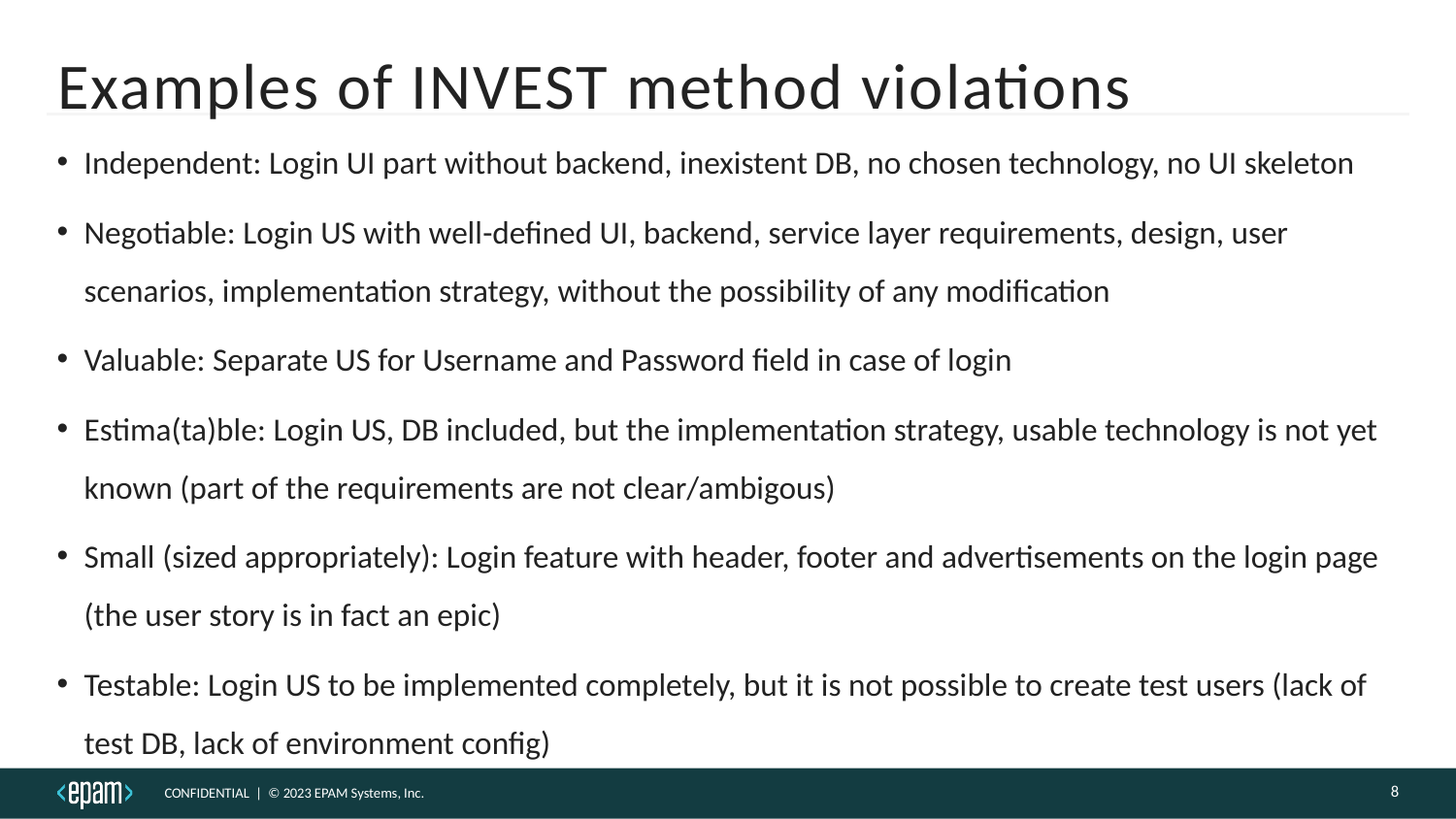

# Examples of INVEST method violations
Independent: Login UI part without backend, inexistent DB, no chosen technology, no UI skeleton
Negotiable: Login US with well-defined UI, backend, service layer requirements, design, user scenarios, implementation strategy, without the possibility of any modification
Valuable: Separate US for Username and Password field in case of login
Estima(ta)ble: Login US, DB included, but the implementation strategy, usable technology is not yet known (part of the requirements are not clear/ambigous)
Small (sized appropriately): Login feature with header, footer and advertisements on the login page (the user story is in fact an epic)
Testable: Login US to be implemented completely, but it is not possible to create test users (lack of test DB, lack of environment config)

8